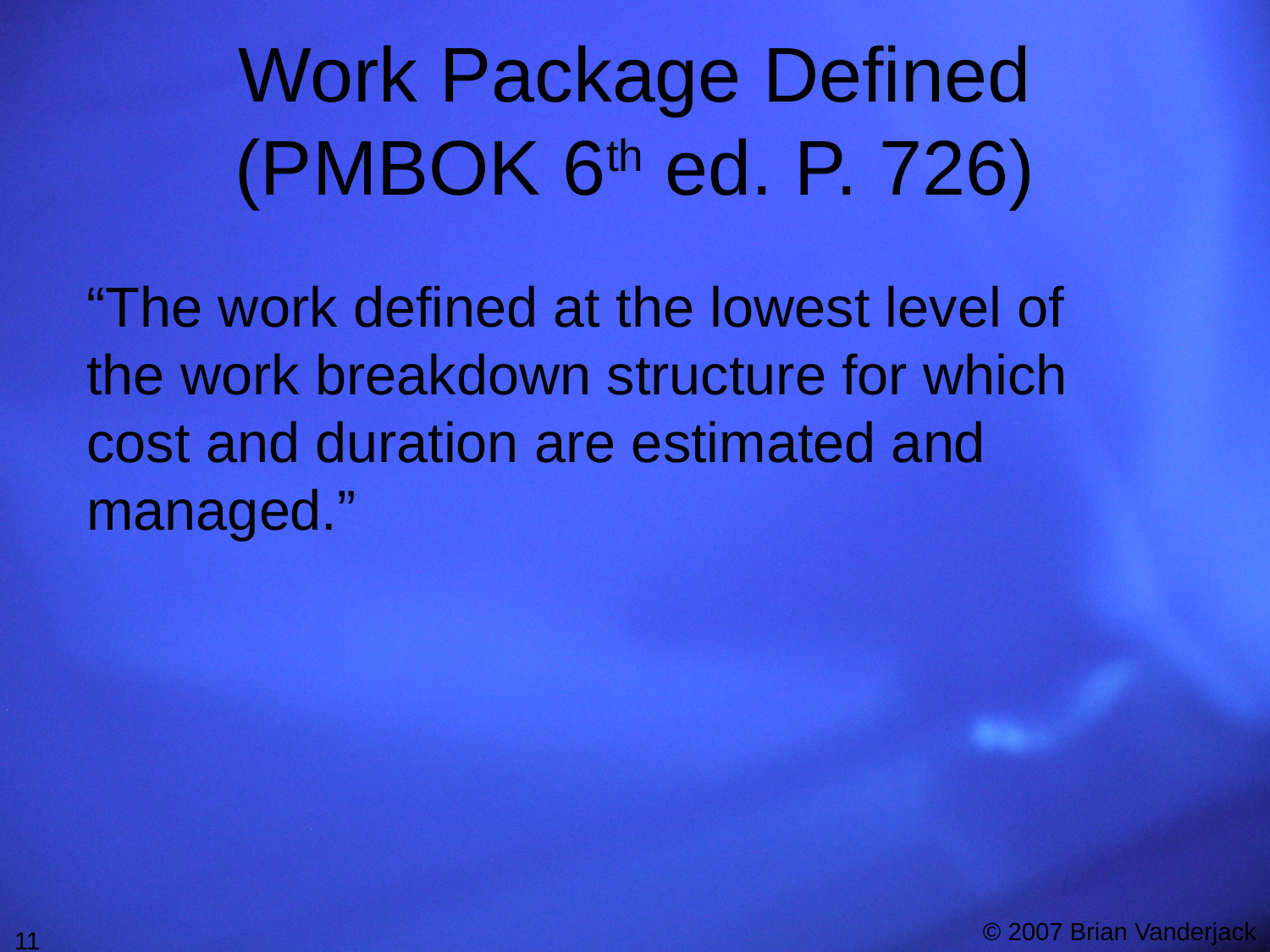

# Work Package Defined (PMBOK 6th ed. P. 726)
“The work defined at the lowest level of the work breakdown structure for which cost and duration are estimated and managed.”
11